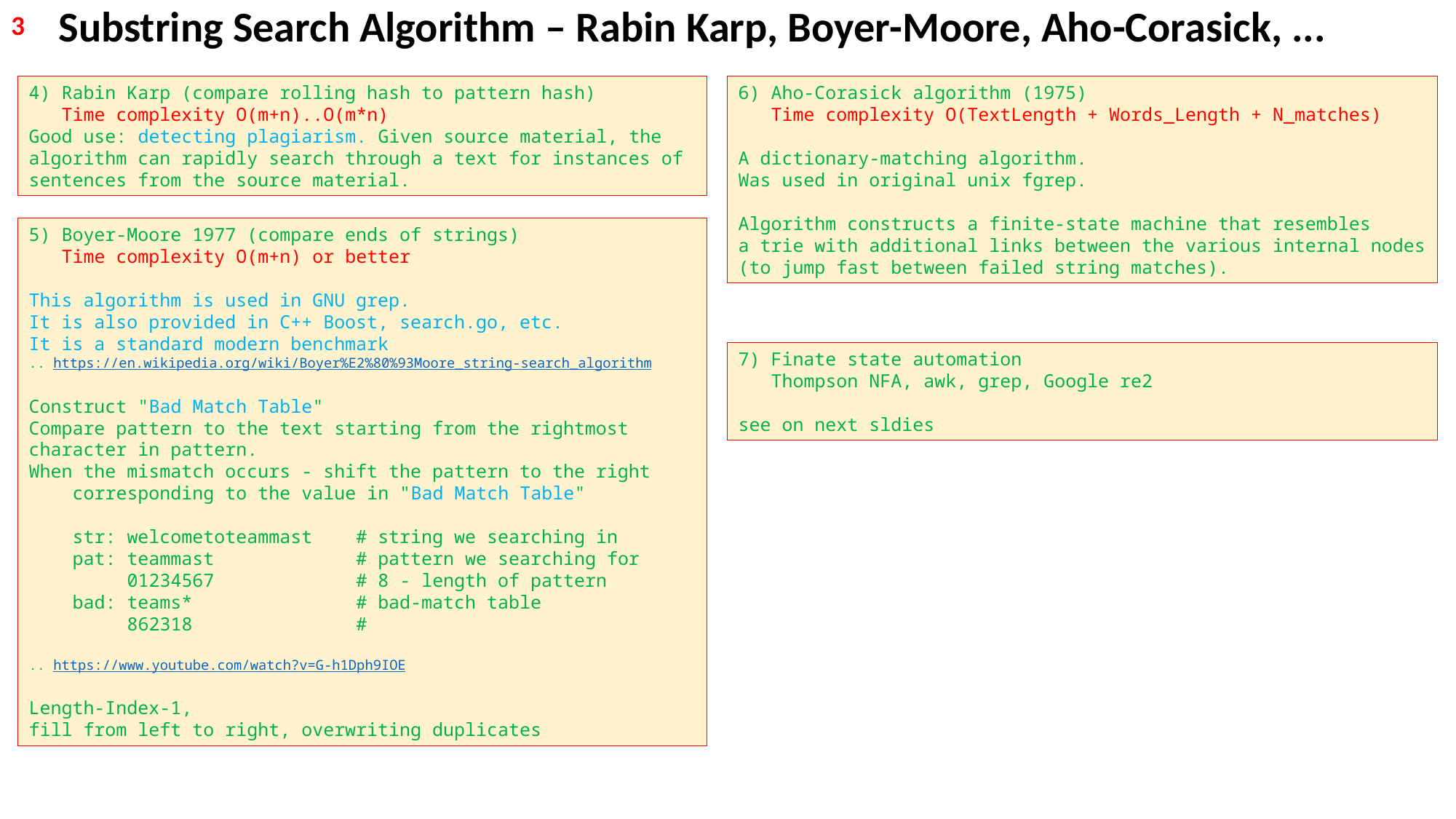

Substring Search Algorithm – Rabin Karp, Boyer-Moore, Aho-Corasick, ...
3
4) Rabin Karp (compare rolling hash to pattern hash)
   Time complexity O(m+n)..O(m*n)
Good use: detecting plagiarism. Given source material, the algorithm can rapidly search through a text for instances of sentences from the source material.
6) Aho-Corasick algorithm (1975)
   Time complexity O(TextLength + Words_Length + N_matches)

A dictionary-matching algorithm.
Was used in original unix fgrep.

Algorithm constructs a finite-state machine that resembles
a trie with additional links between the various internal nodes (to jump fast between failed string matches).
5) Boyer-Moore 1977 (compare ends of strings)
   Time complexity O(m+n) or better

This algorithm is used in GNU grep.
It is also provided in C++ Boost, search.go, etc.
It is a standard modern benchmark
.. https://en.wikipedia.org/wiki/Boyer%E2%80%93Moore_string-search_algorithm

Construct "Bad Match Table"
Compare pattern to the text starting from the rightmost character in pattern.
When the mismatch occurs - shift the pattern to the right
    corresponding to the value in "Bad Match Table"

    str: welcometoteammast    # string we searching in
    pat: teammast             # pattern we searching for
         01234567             # 8 - length of pattern
    bad: teams*               # bad-match table
         862318               #

.. https://www.youtube.com/watch?v=G-h1Dph9IOE

Length-Index-1,
fill from left to right, overwriting duplicates
7) Finate state automation
   Thompson NFA, awk, grep, Google re2

see on next sldies